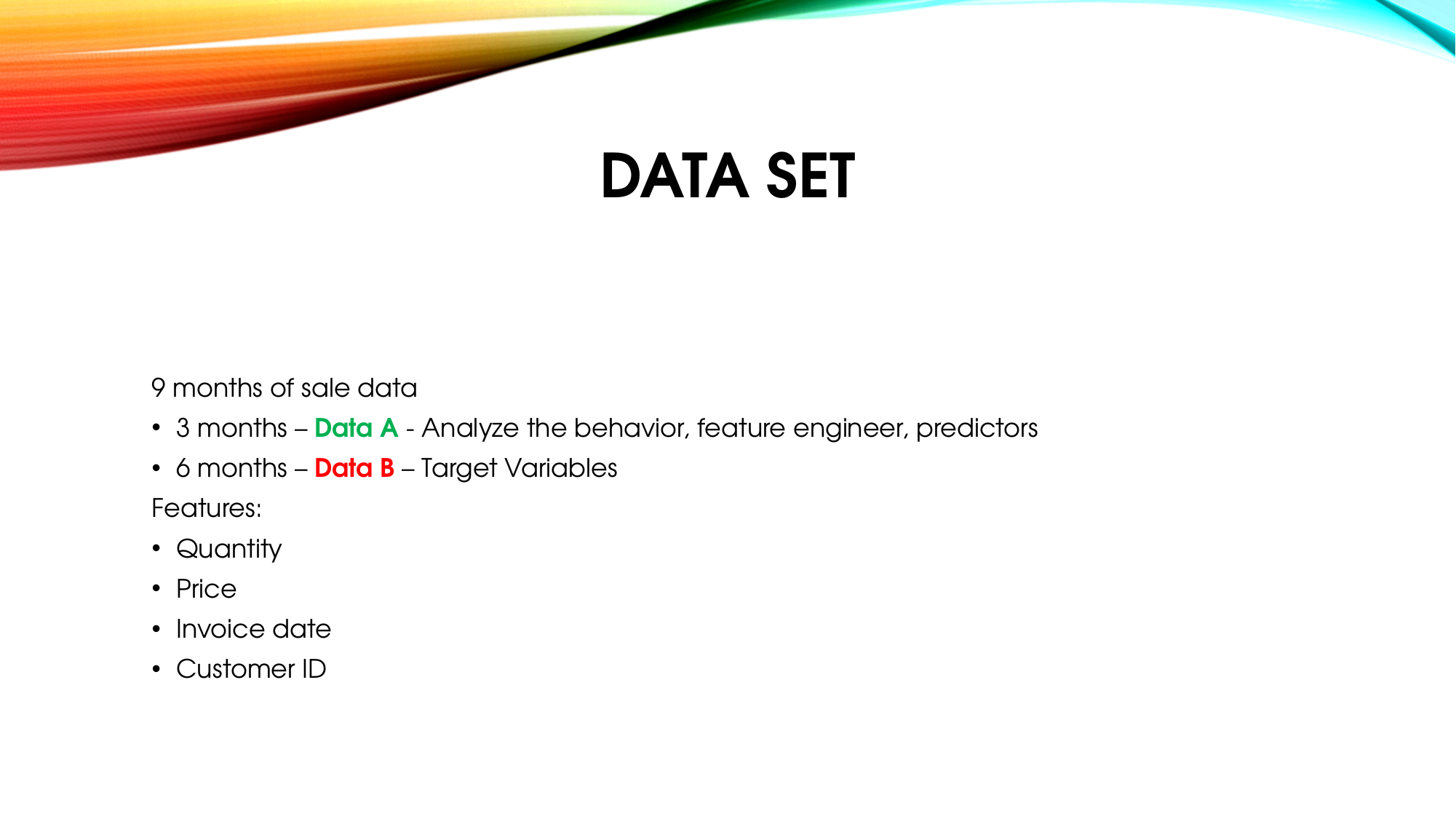

# Data Set
9 months of sale data
3 months – Data A - Analyze the behavior, feature engineer, predictors
6 months – Data B – Target Variables
Features:
Quantity
Price
Invoice date
Customer ID